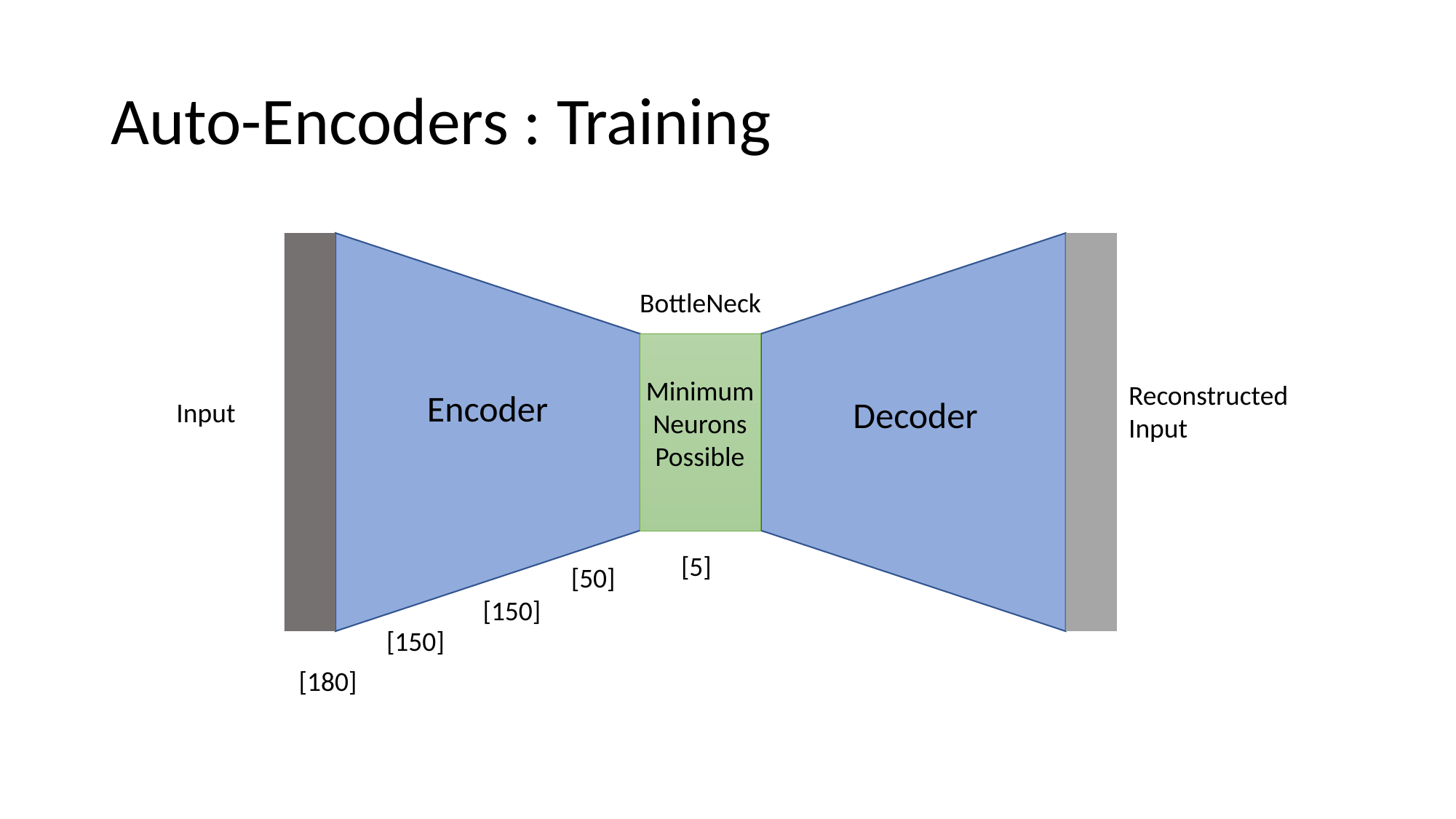

# Auto-Encoders : Training

BottleNeck

Minimum
Neurons
Possible
Reconstructed
Input
Encoder
Decoder
Input
[5]
[50]
[150]
[150]
[180]